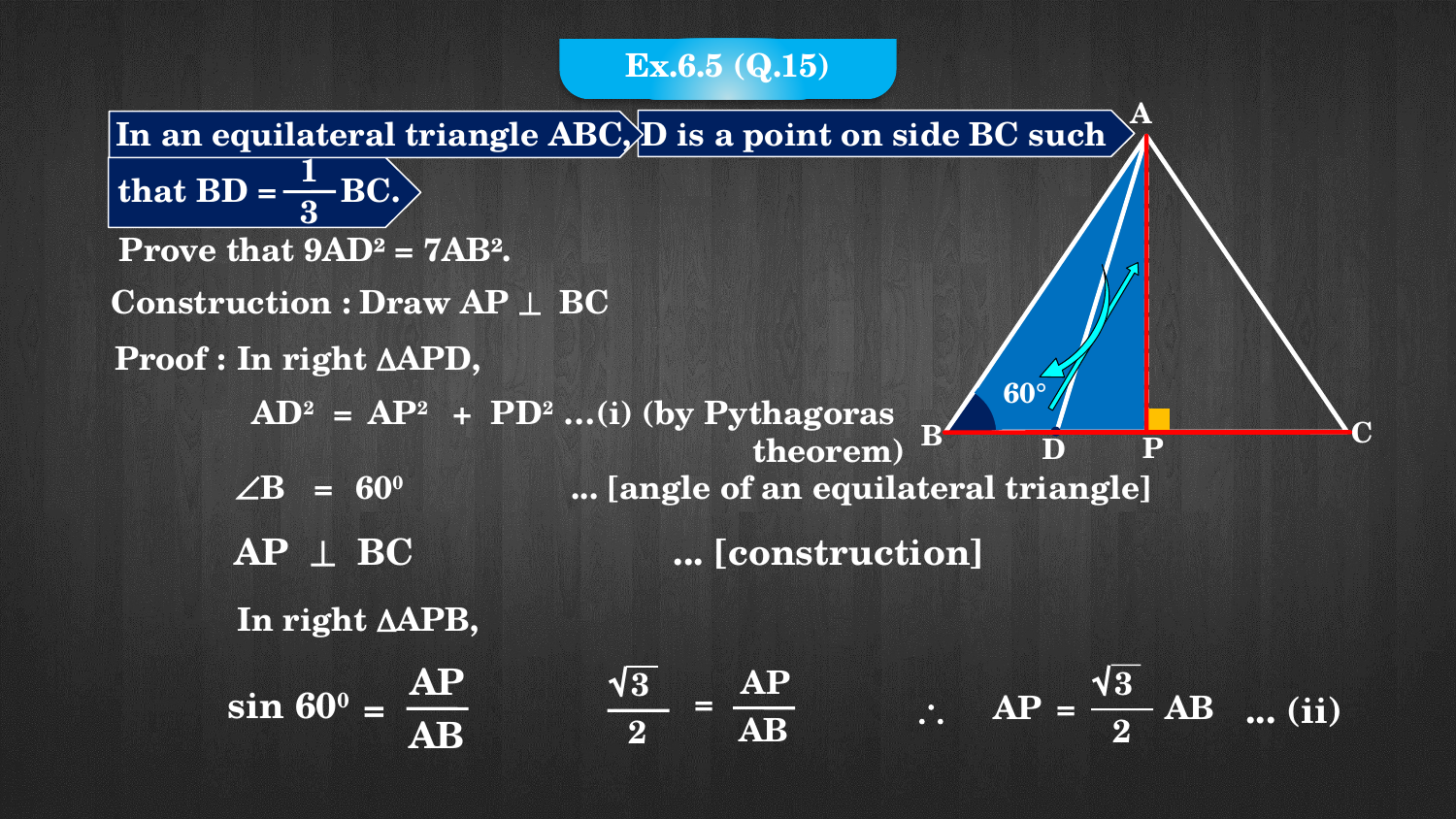

Ex.6.5 (Q.15)
A

C
B
60°

In an equilateral triangle ABC, D is a point on side BC such

1
3
that BD =       BC.

Prove that 9AD² = 7AB².
Construction : Draw AP ⊥ BC

Proof :
In right ΔAPD,

AD2
=
AP2
+  PD2
…(i) (by Pythagoras
theorem)

P
D

∠B
=
600
... [angle of an equilateral triangle]
AP  ⊥
BC
... [construction]
In right ΔAPB,
AP
AP
√
3
√
3
sin 600
=
=
∴
AP
=
AB
... (ii)
AB
2
2
AB